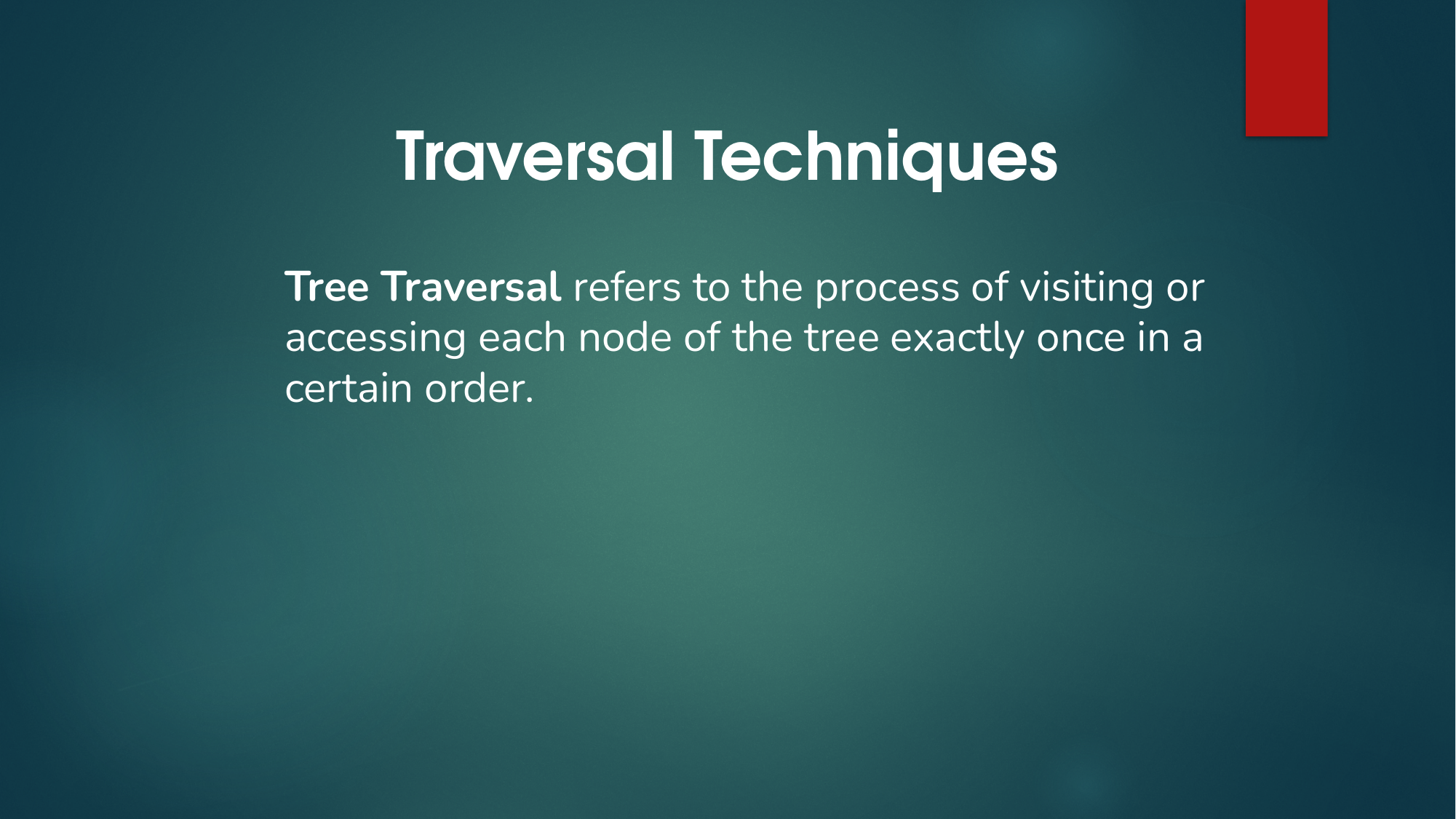

Traversal Techniques
Tree Traversal refers to the process of visiting or accessing each node of the tree exactly once in a certain order.